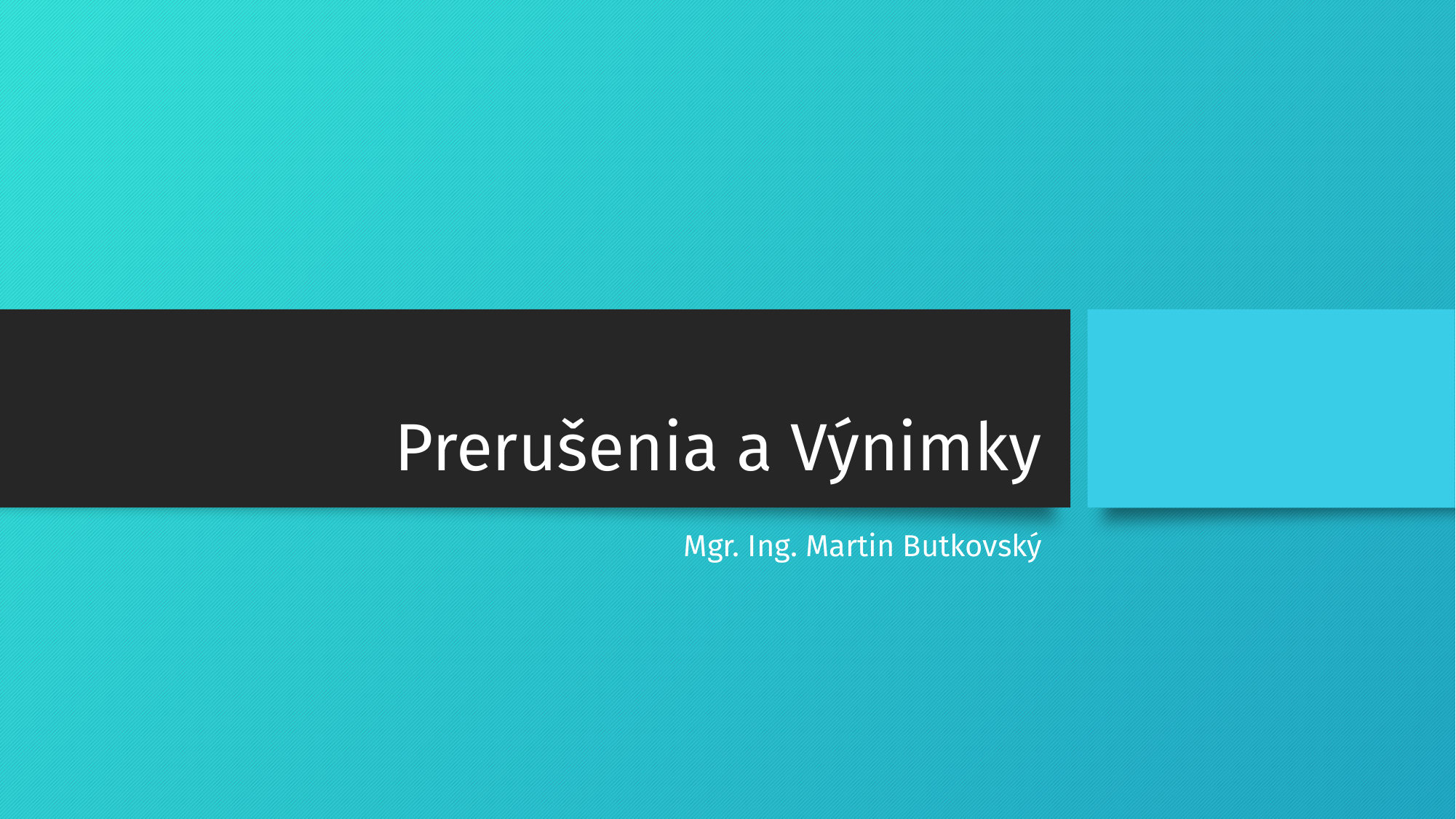

# Prerušenia a Výnimky
Mgr. Ing. Martin Butkovský